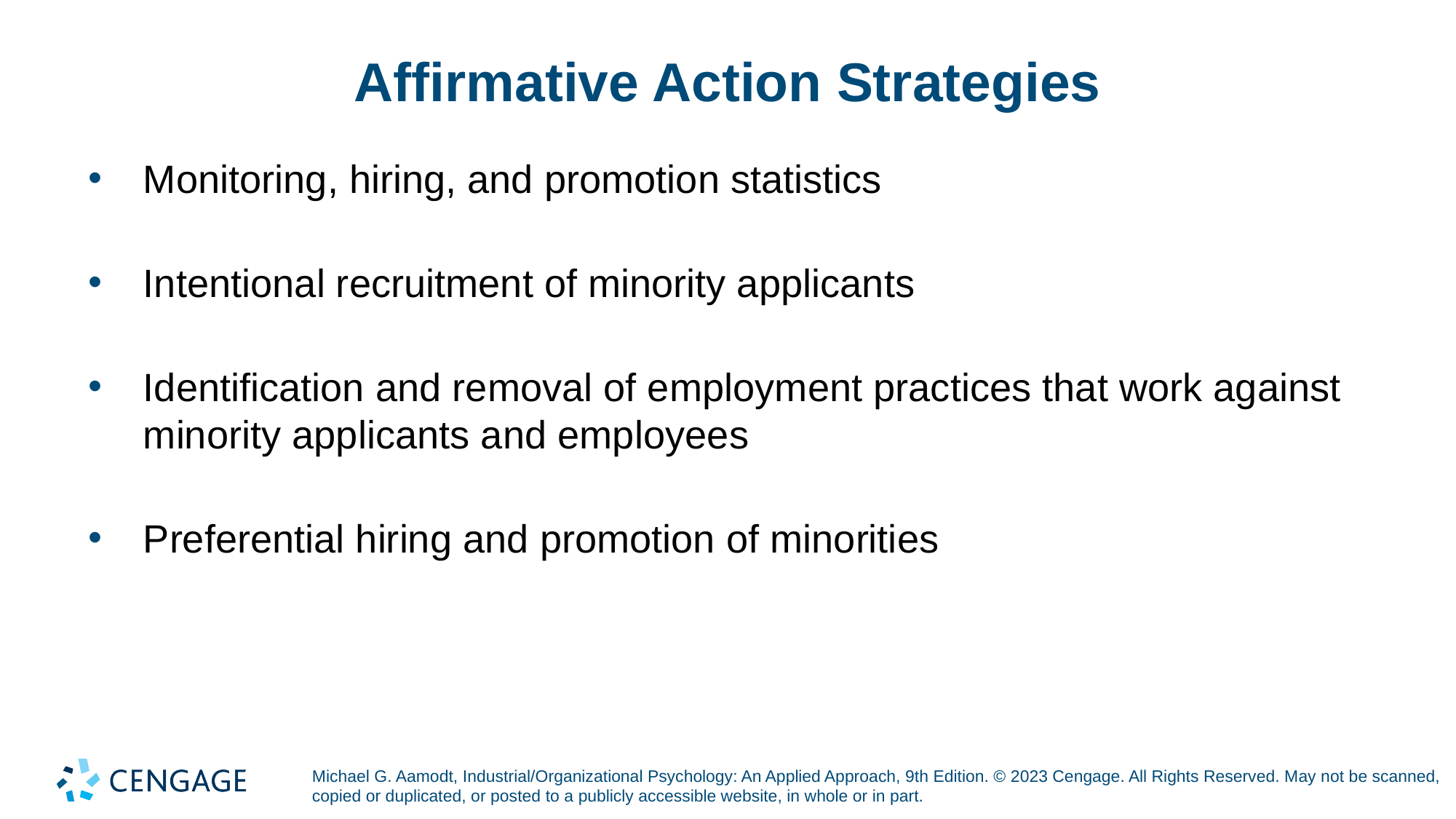

# Affirmative Action Strategies
Monitoring, hiring, and promotion statistics
Intentional recruitment of minority applicants
Identification and removal of employment practices that work against minority applicants and employees
Preferential hiring and promotion of minorities